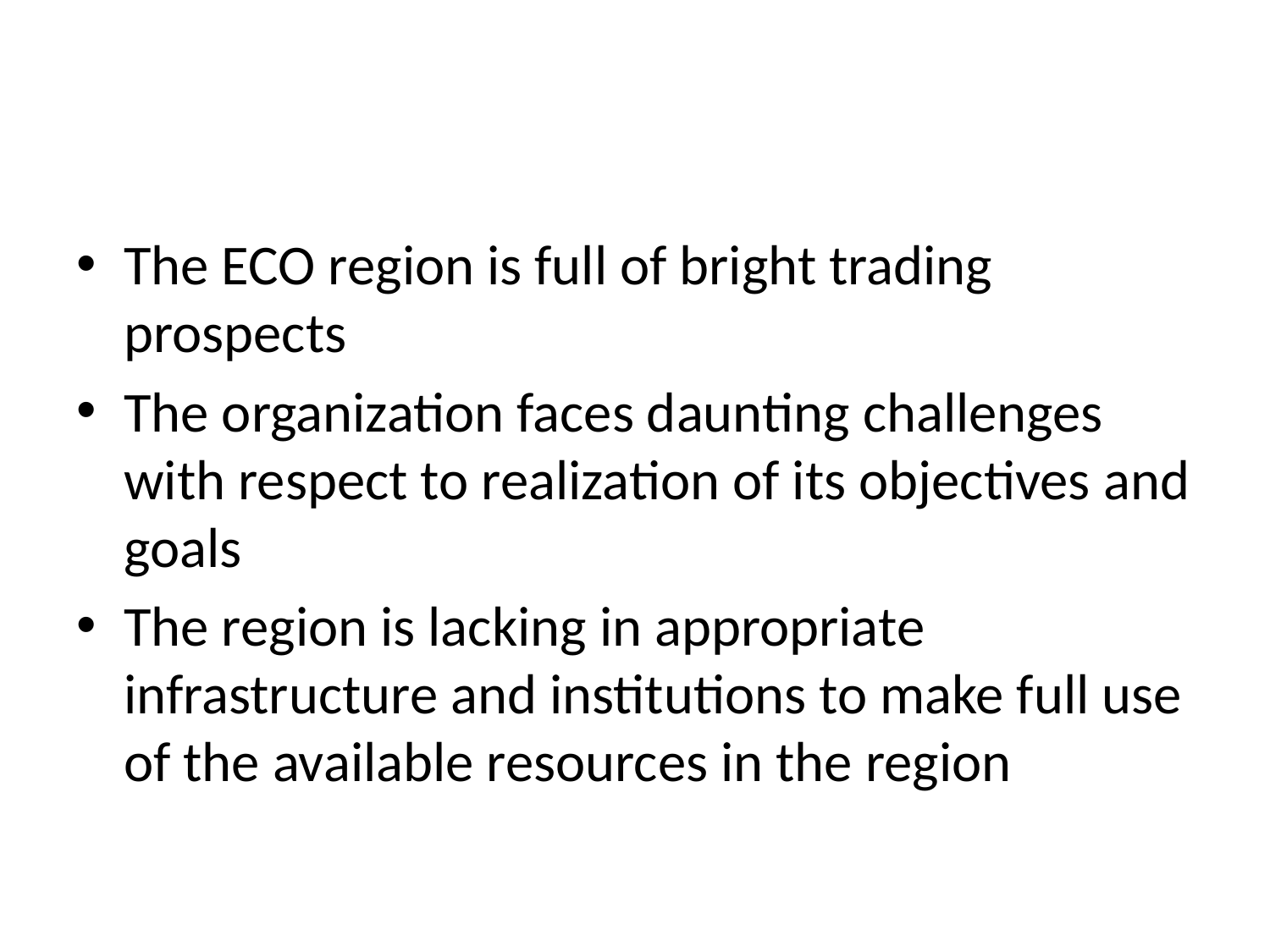

#
The ECO region is full of bright trading prospects
The organization faces daunting challenges with respect to realization of its objectives and goals
The region is lacking in appropriate infrastructure and institutions to make full use of the available resources in the region